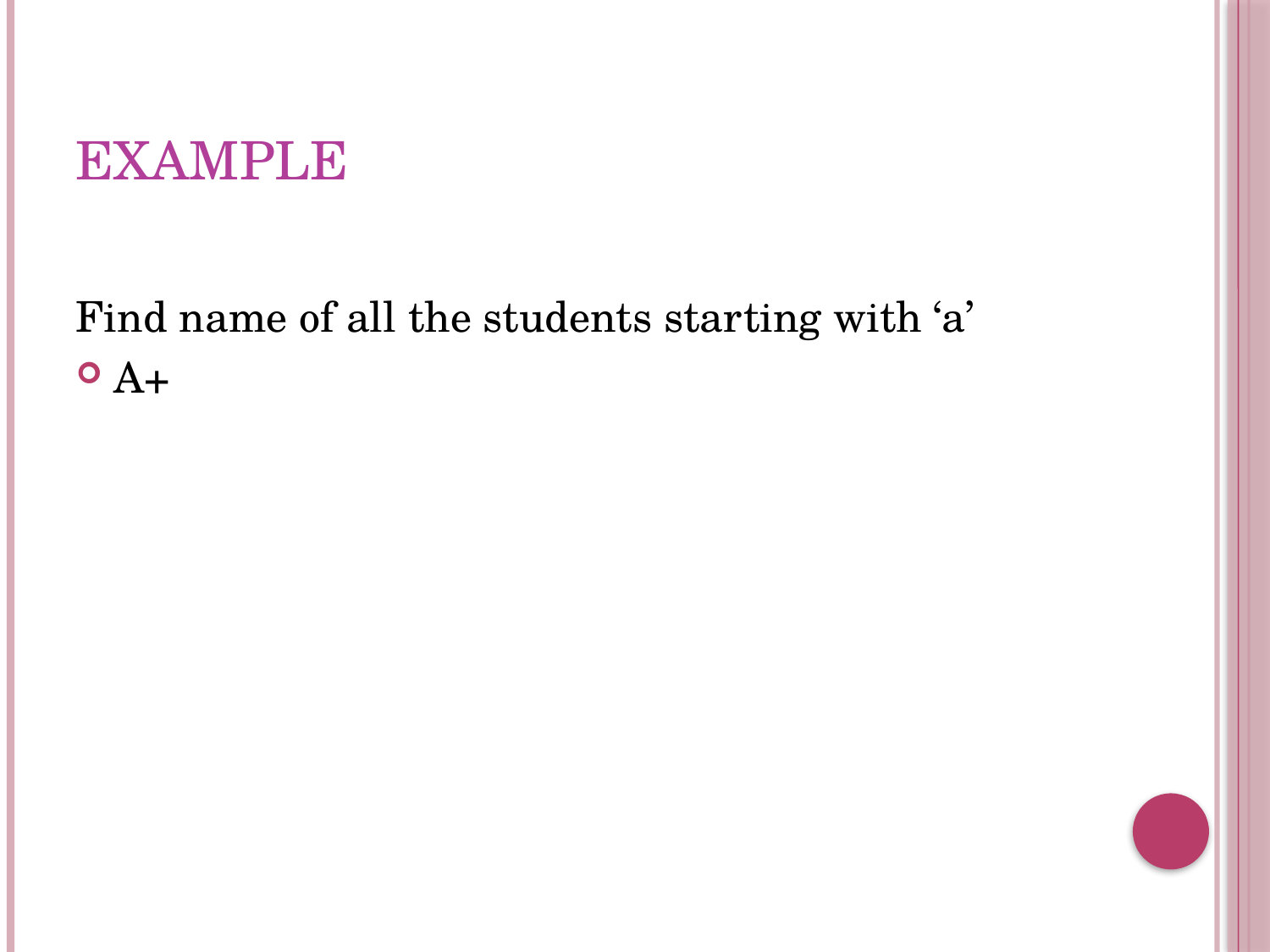

# Example

Find name of all the students starting with ‘a’
A+